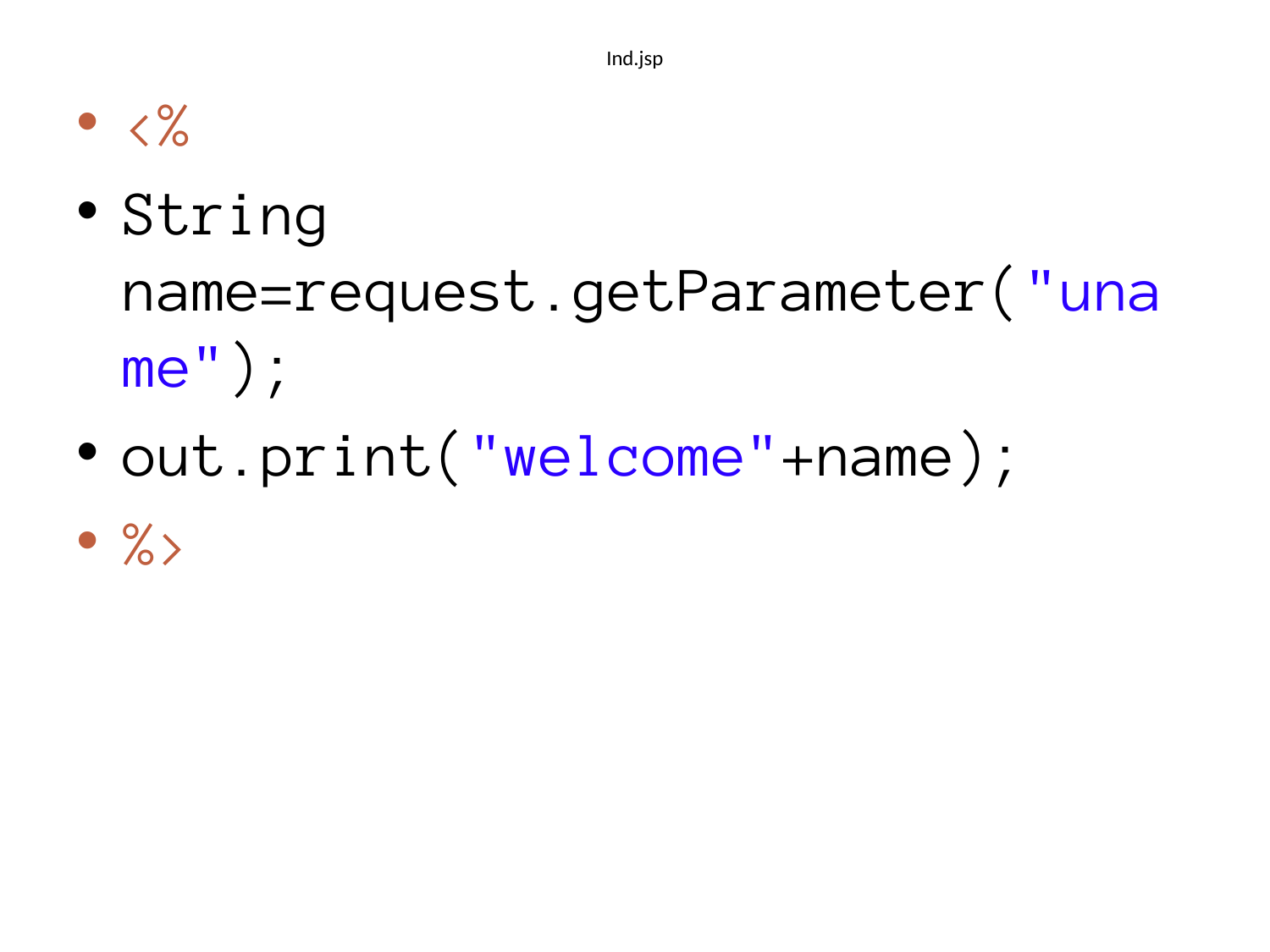

# Ind.jsp
<%
String name=request.getParameter("uname");
out.print("welcome"+name);
%>